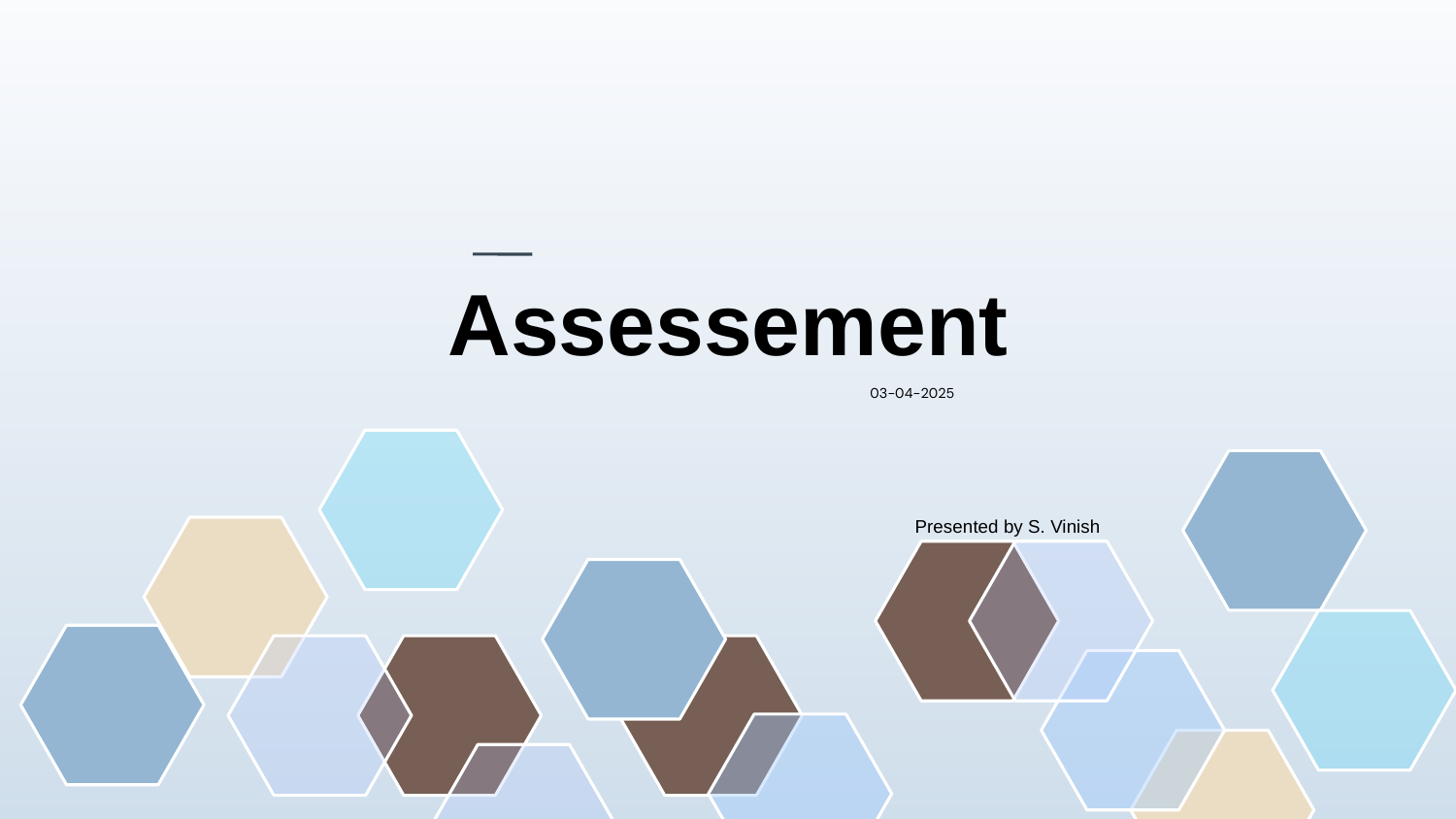

# Assessement
03-04-2025

Presented by S. Vinish